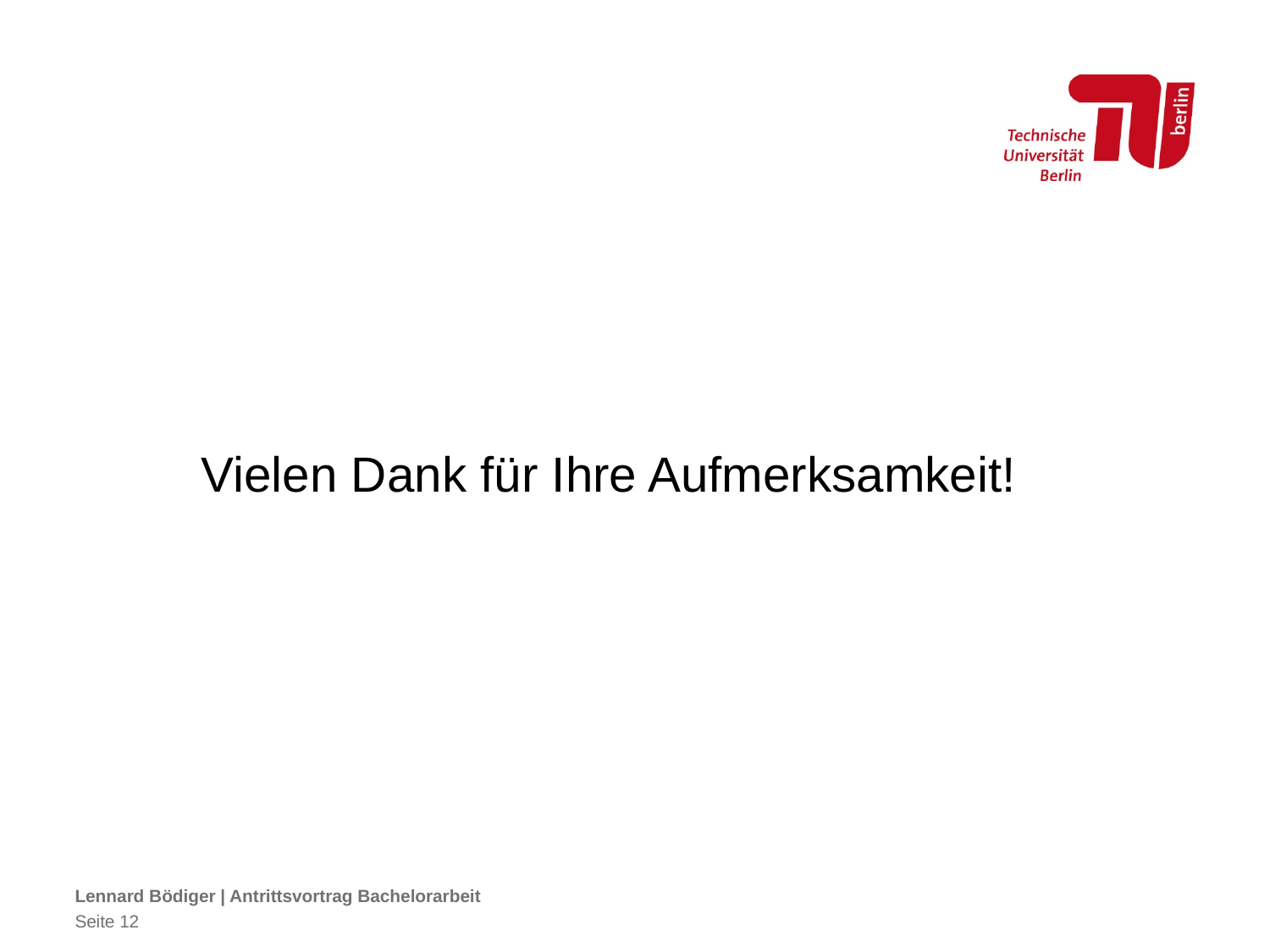

Vielen Dank für Ihre Aufmerksamkeit!
Lennard Bödiger | Antrittsvortrag Bachelorarbeit
Seite 12